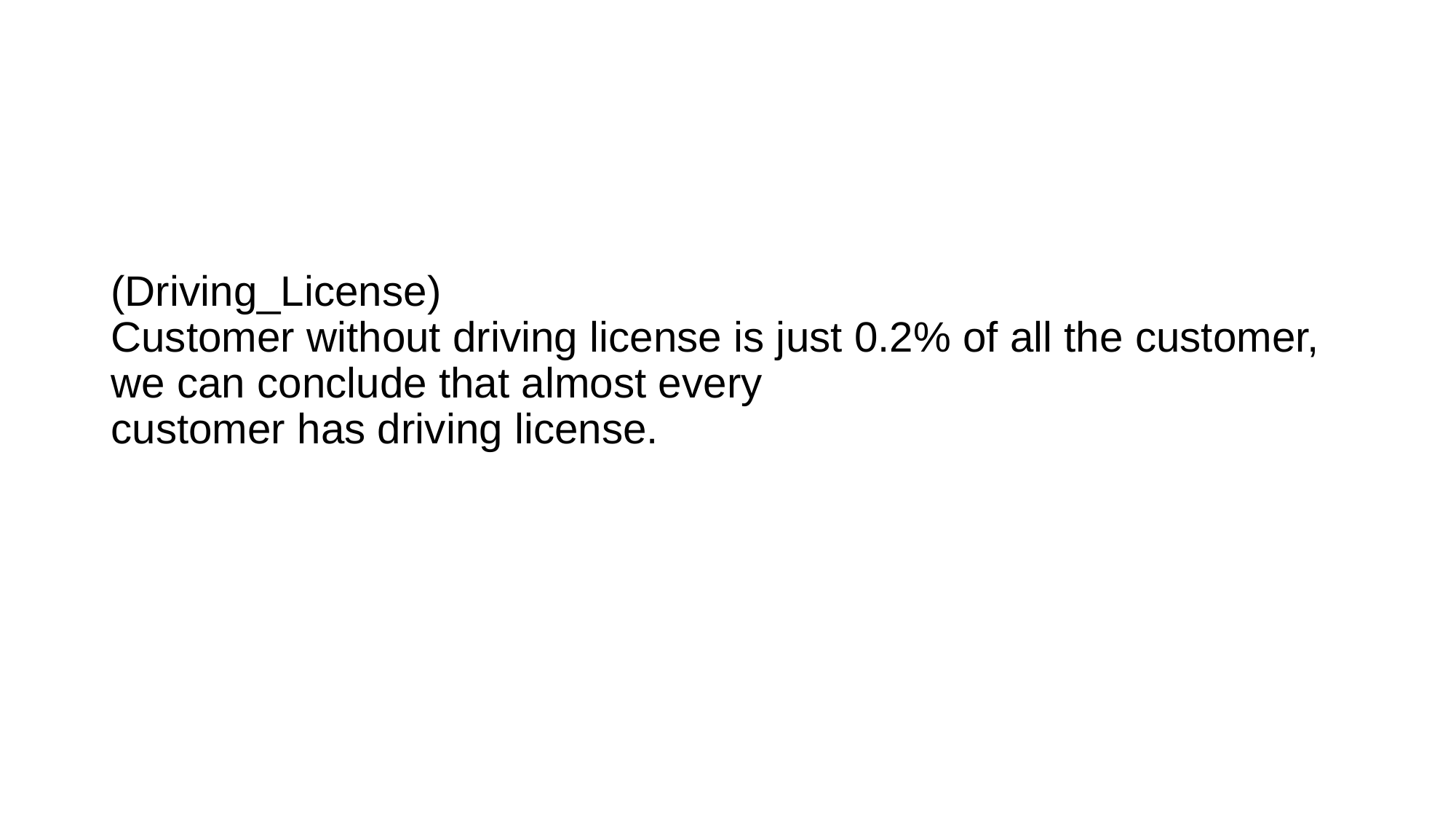

#
(Driving_License)
Customer without driving license is just 0.2% of all the customer, we can conclude that almost every
customer has driving license.